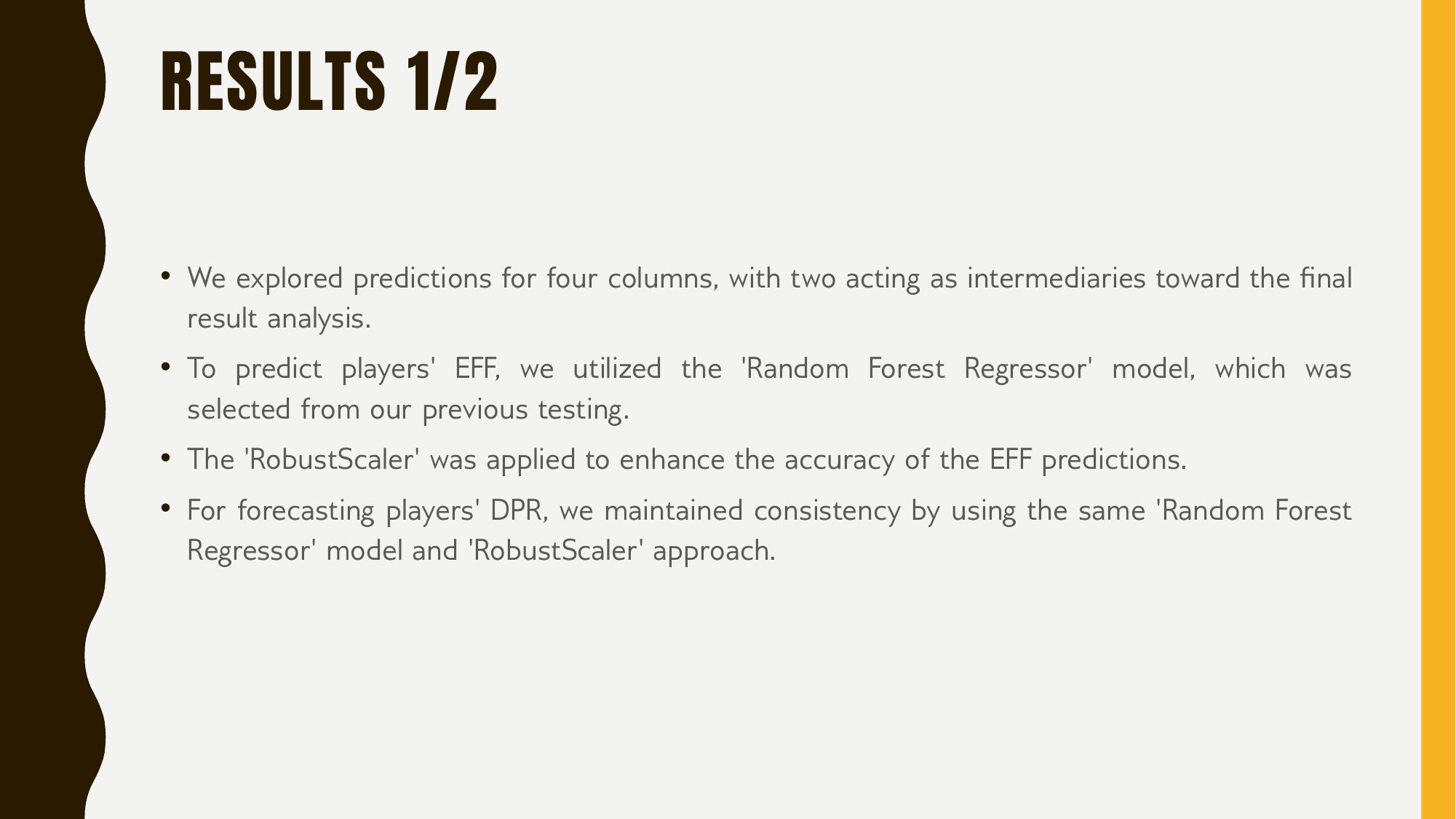

# Results 1/2
We explored predictions for four columns, with two acting as intermediaries toward the final result analysis.
To predict players' EFF, we utilized the 'Random Forest Regressor' model, which was selected from our previous testing.
The 'RobustScaler' was applied to enhance the accuracy of the EFF predictions.
For forecasting players' DPR, we maintained consistency by using the same 'Random Forest Regressor' model and 'RobustScaler' approach.